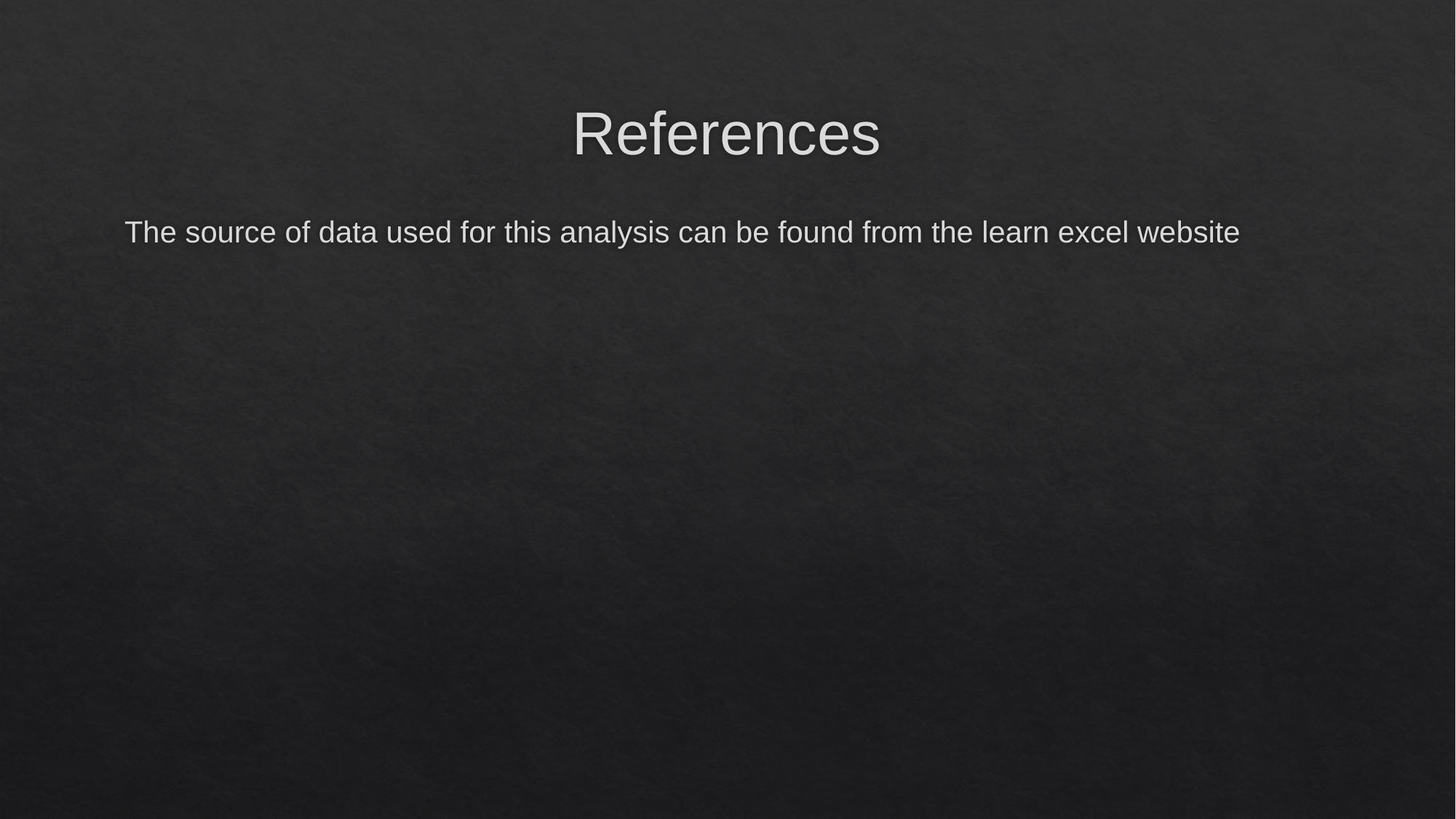

# References
The source of data used for this analysis can be found from the learn excel website